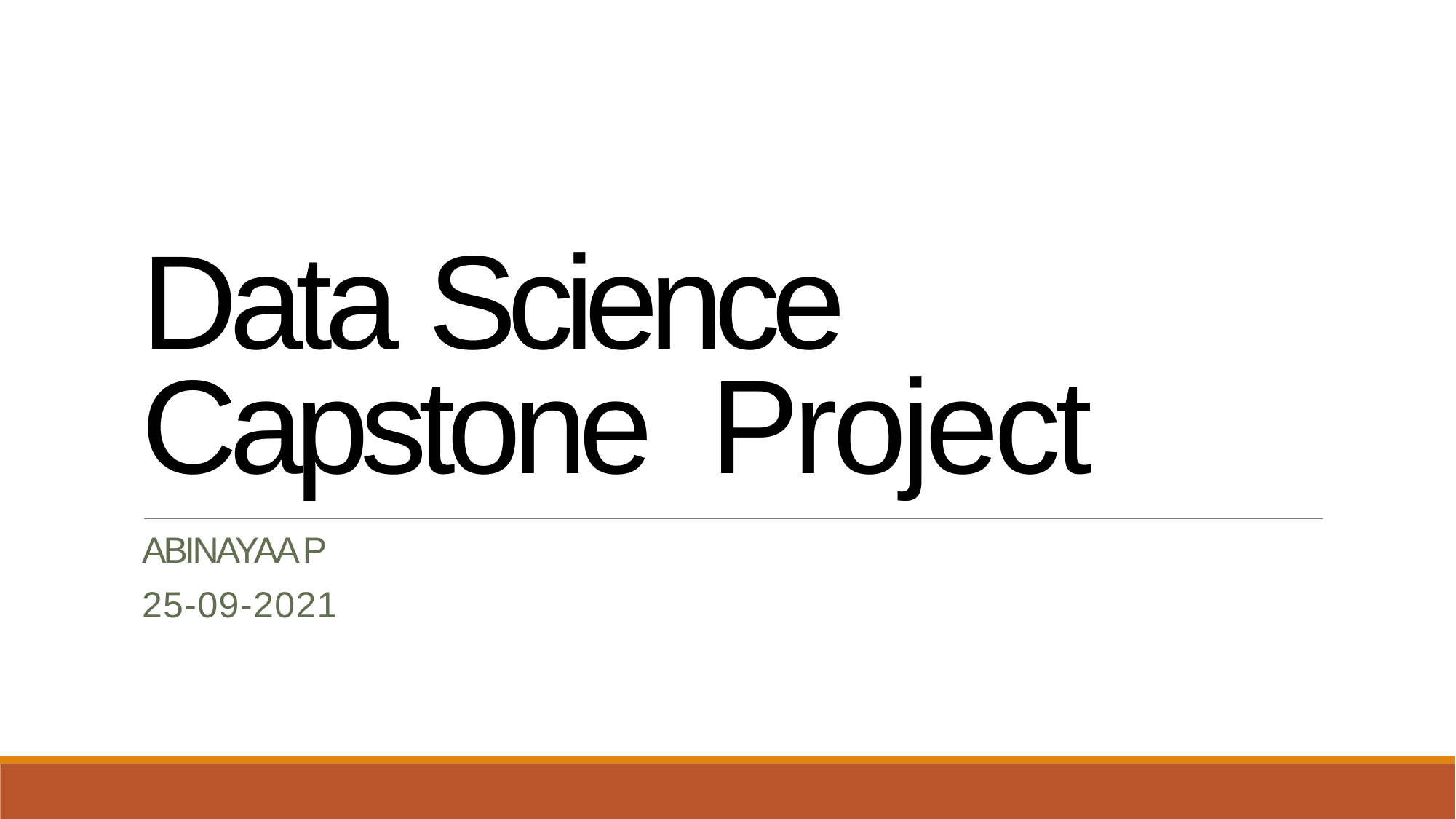

Data Science Capstone  Project
ABINAYAA P
25-09-2021